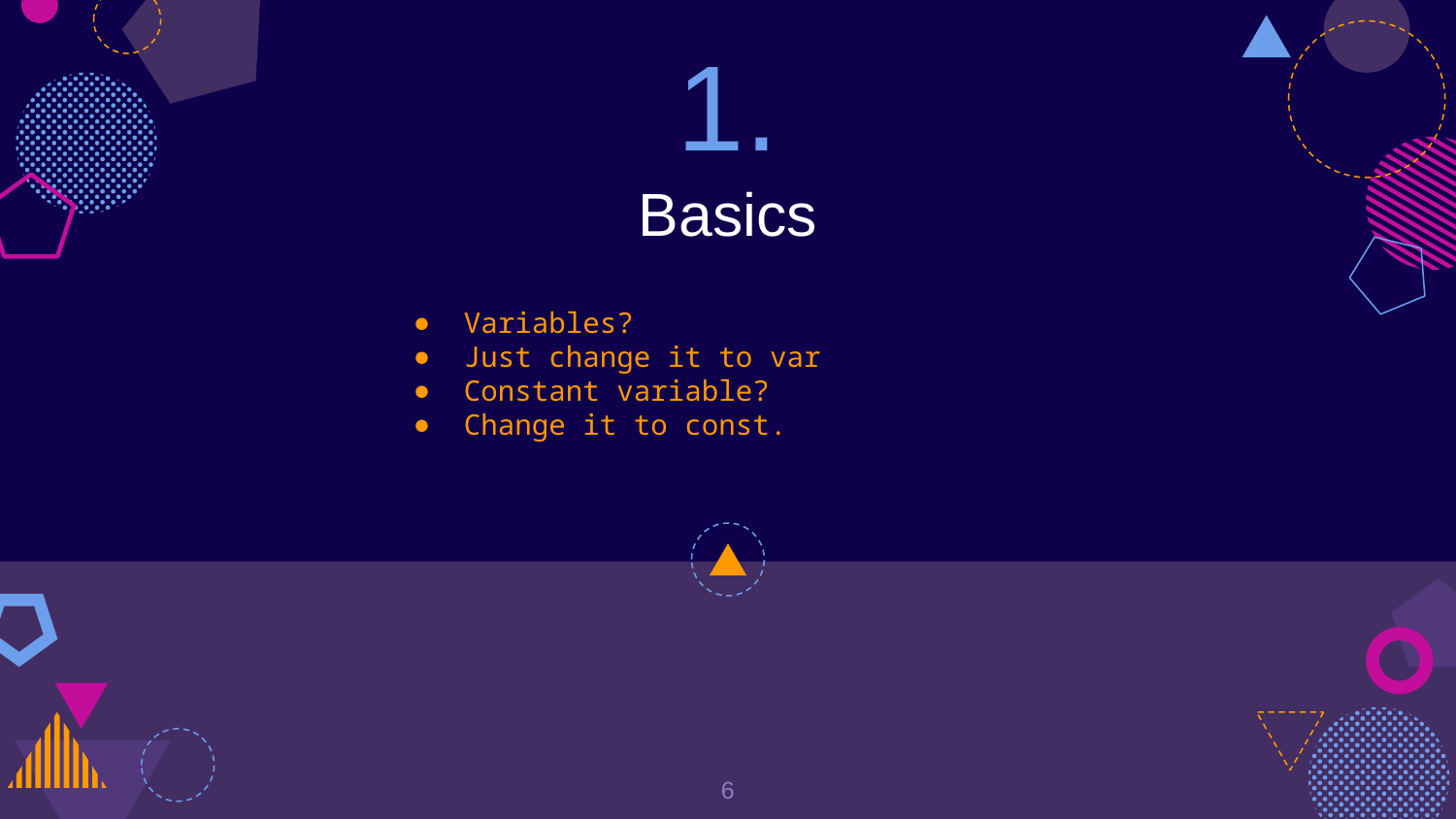

# 1.
Basics
Variables?
Just change it to var
Constant variable?
Change it to const.
6